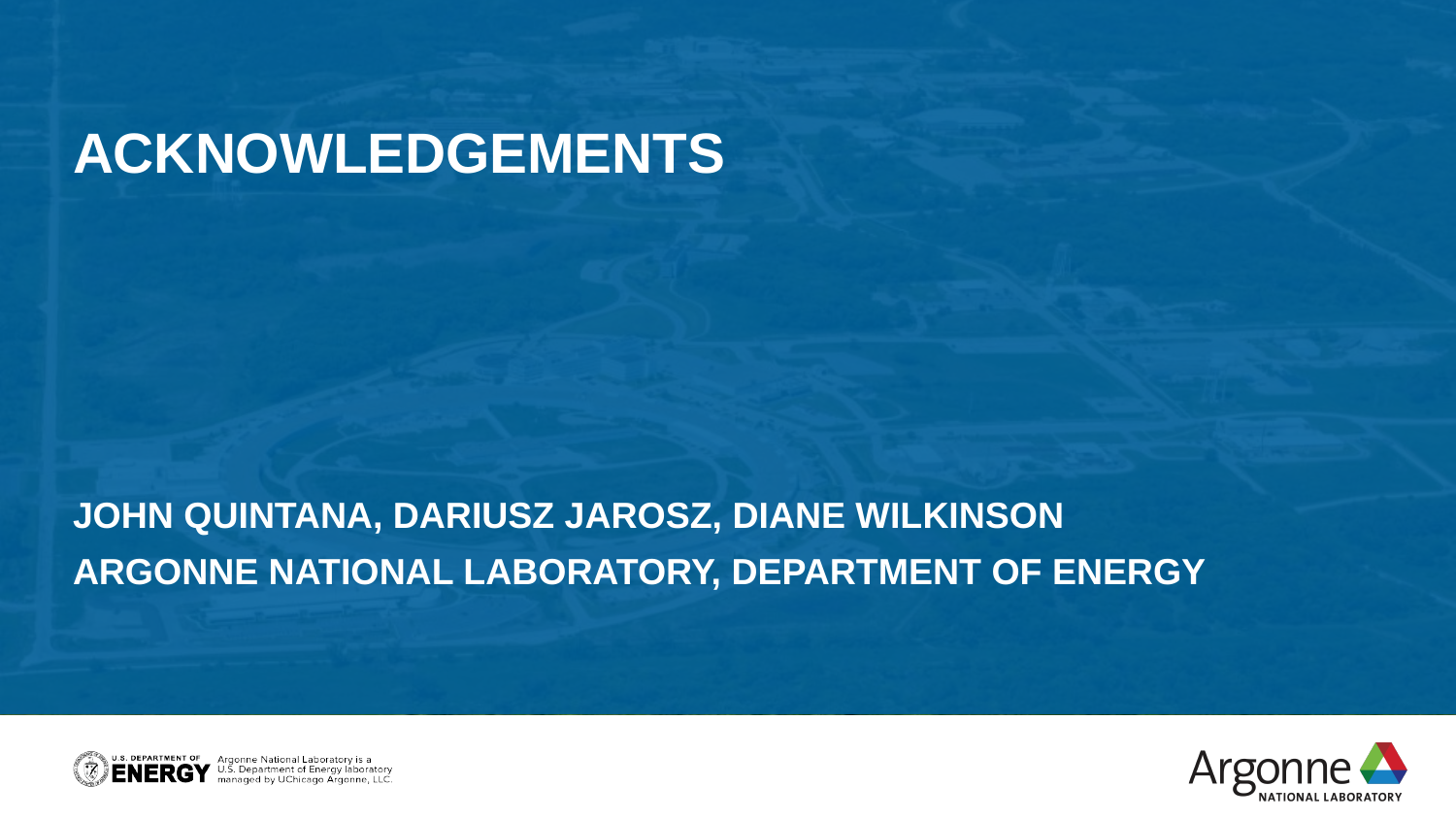

Acknowledgements

John Quintana, Dariusz Jarosz, Diane Wilkinson
Argonne National Laboratory, Department of Energy